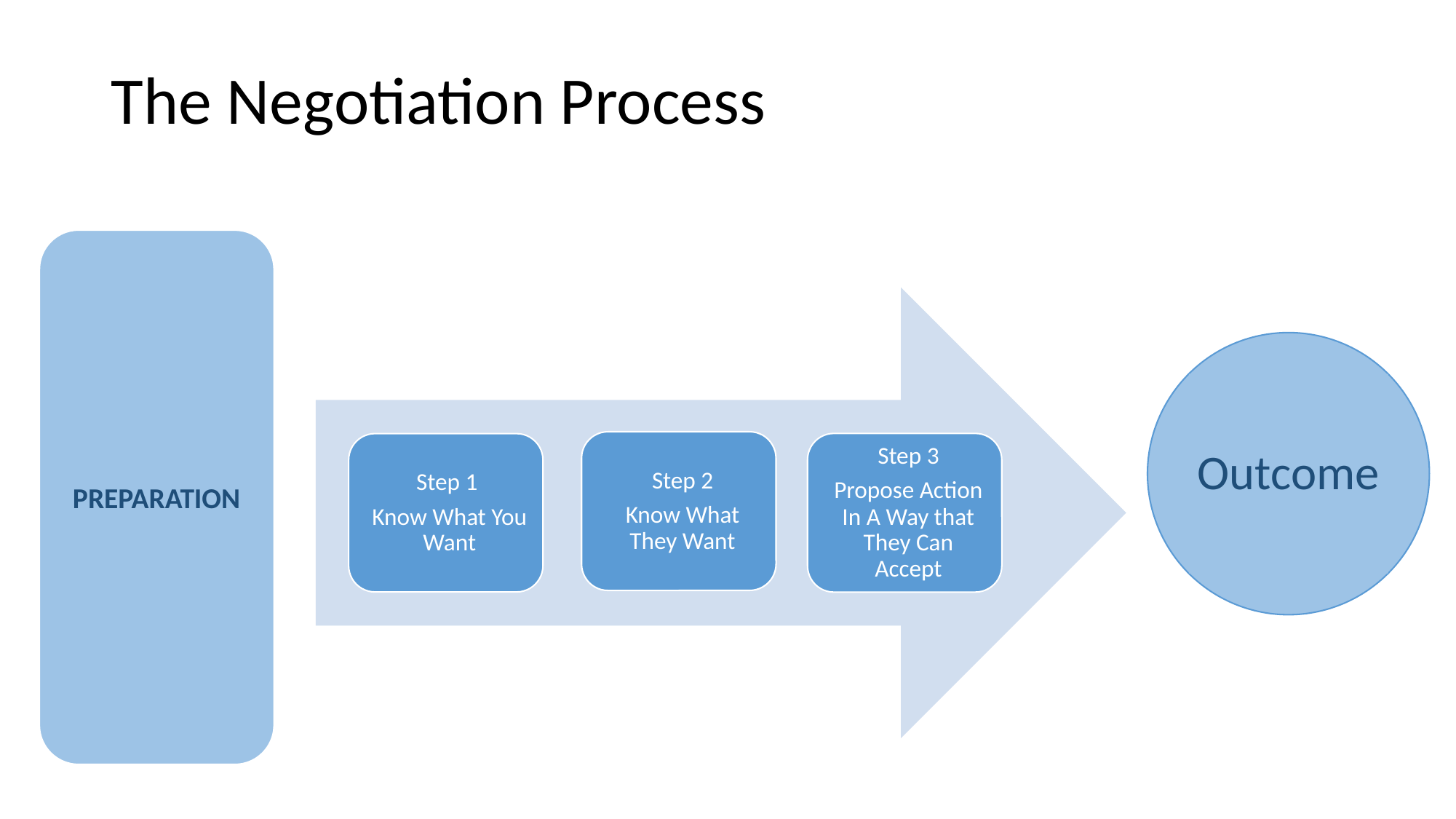

# The Negotiation Process

PREPARATION
Step 1
Know What You Want
Step 2
Know What They Want
Step 3
Propose Action In A Way that They Can Accept

Outcome